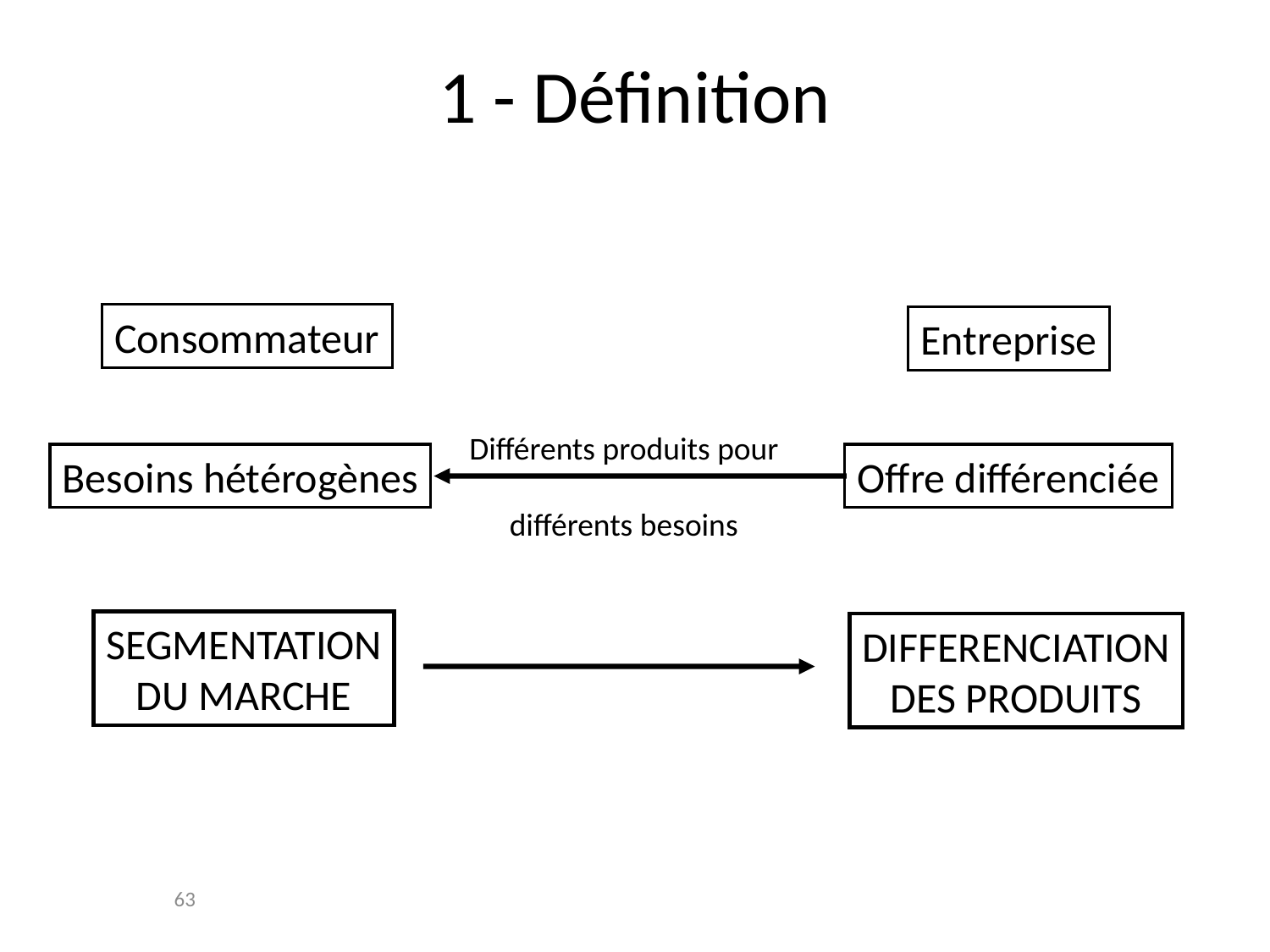

# 1 - Définition
Consommateur
Entreprise
Différents produits pour

différents besoins
Besoins hétérogènes
Offre différenciée

SEGMENTATION
DU MARCHE
DIFFERENCIATION
DES PRODUITS

63